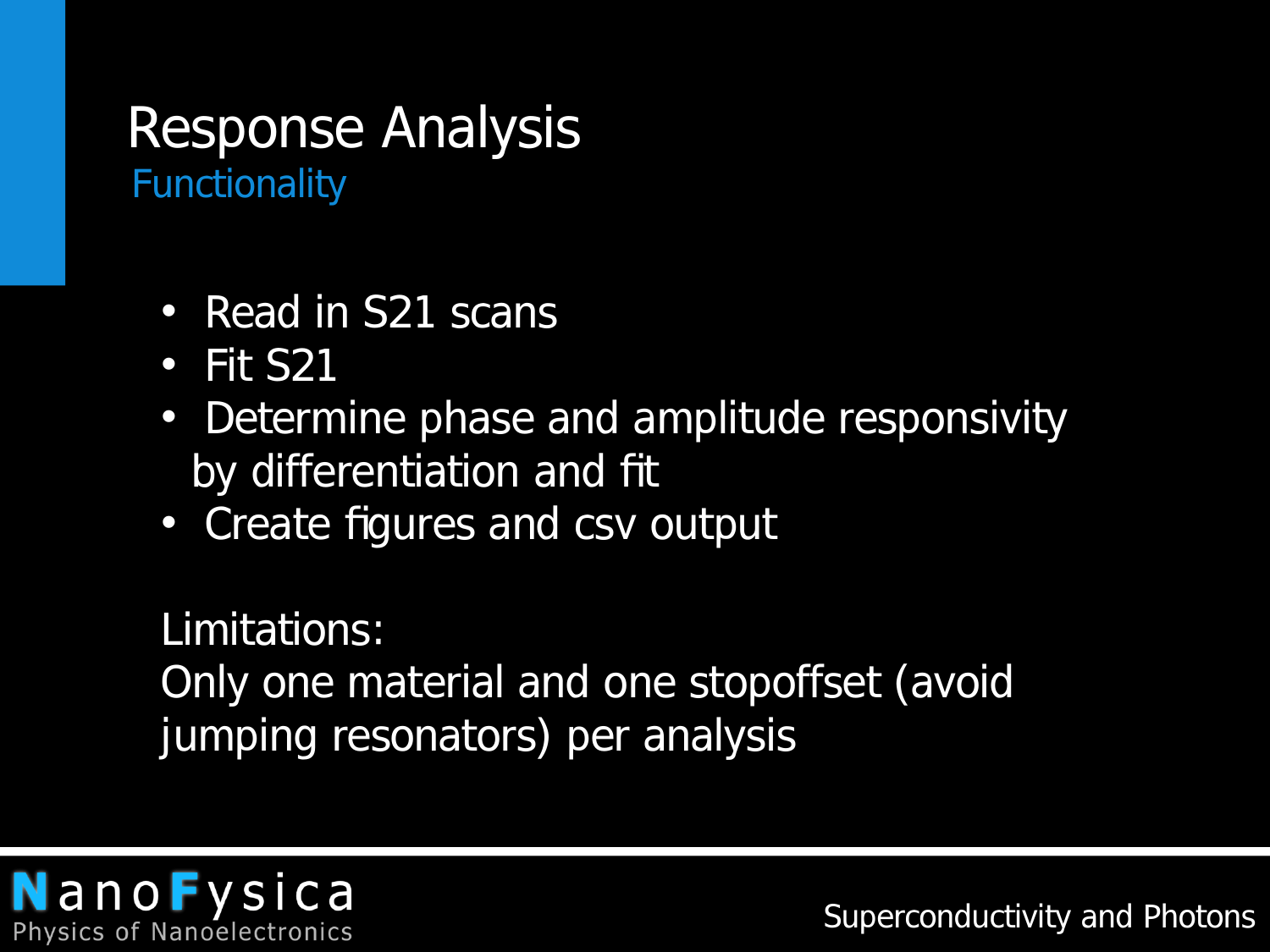

# Response Analysis
Functionality
 Read in S21 scans
 Fit S21
 Determine phase and amplitude responsivity by differentiation and fit
 Create figures and csv output

Limitations:
Only one material and one stopoffset (avoid jumping resonators) per analysis